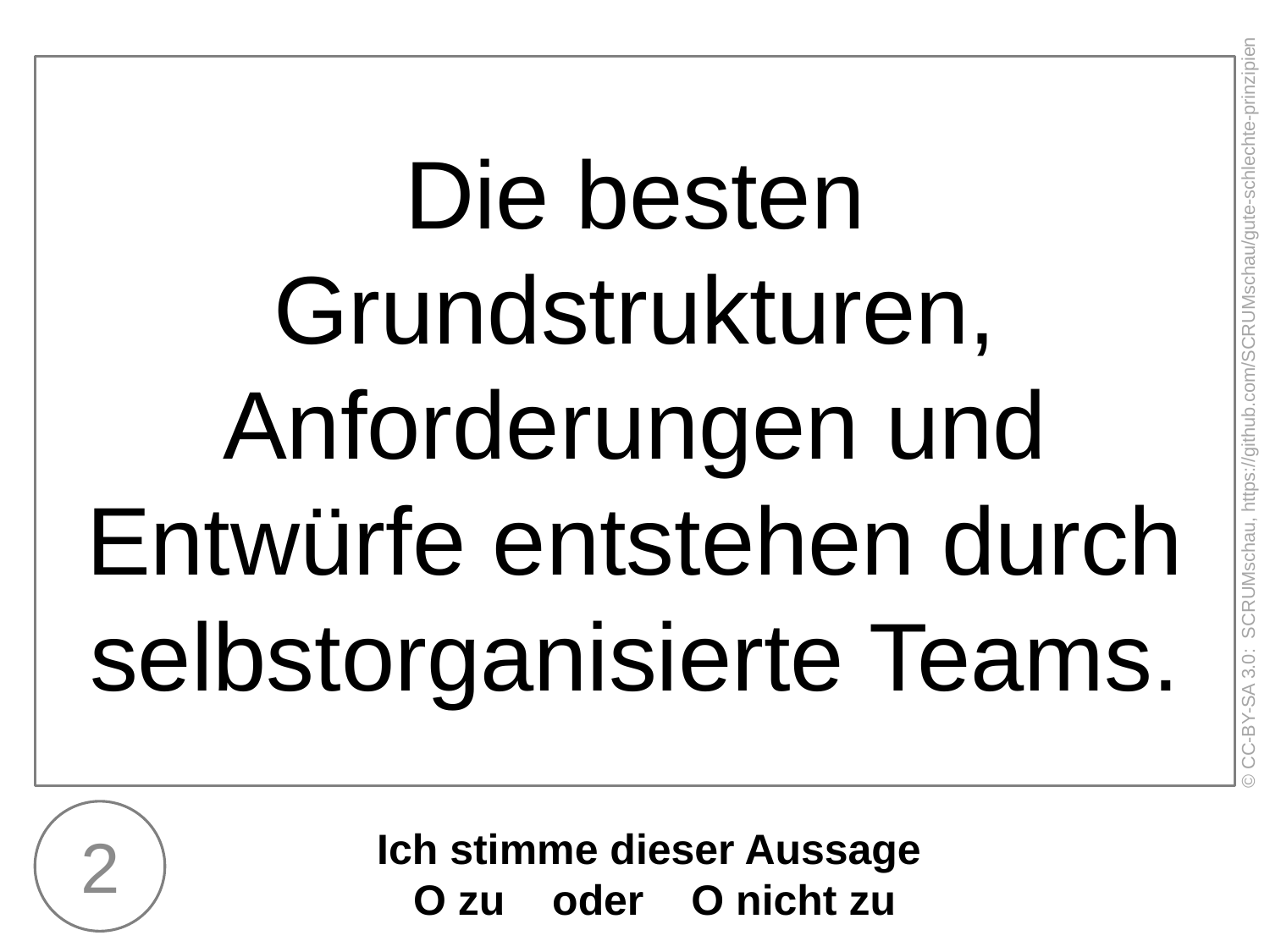

Die besten Grundstrukturen, Anforderungen und Entwürfe entstehen durch selbstorganisierte Teams.
2